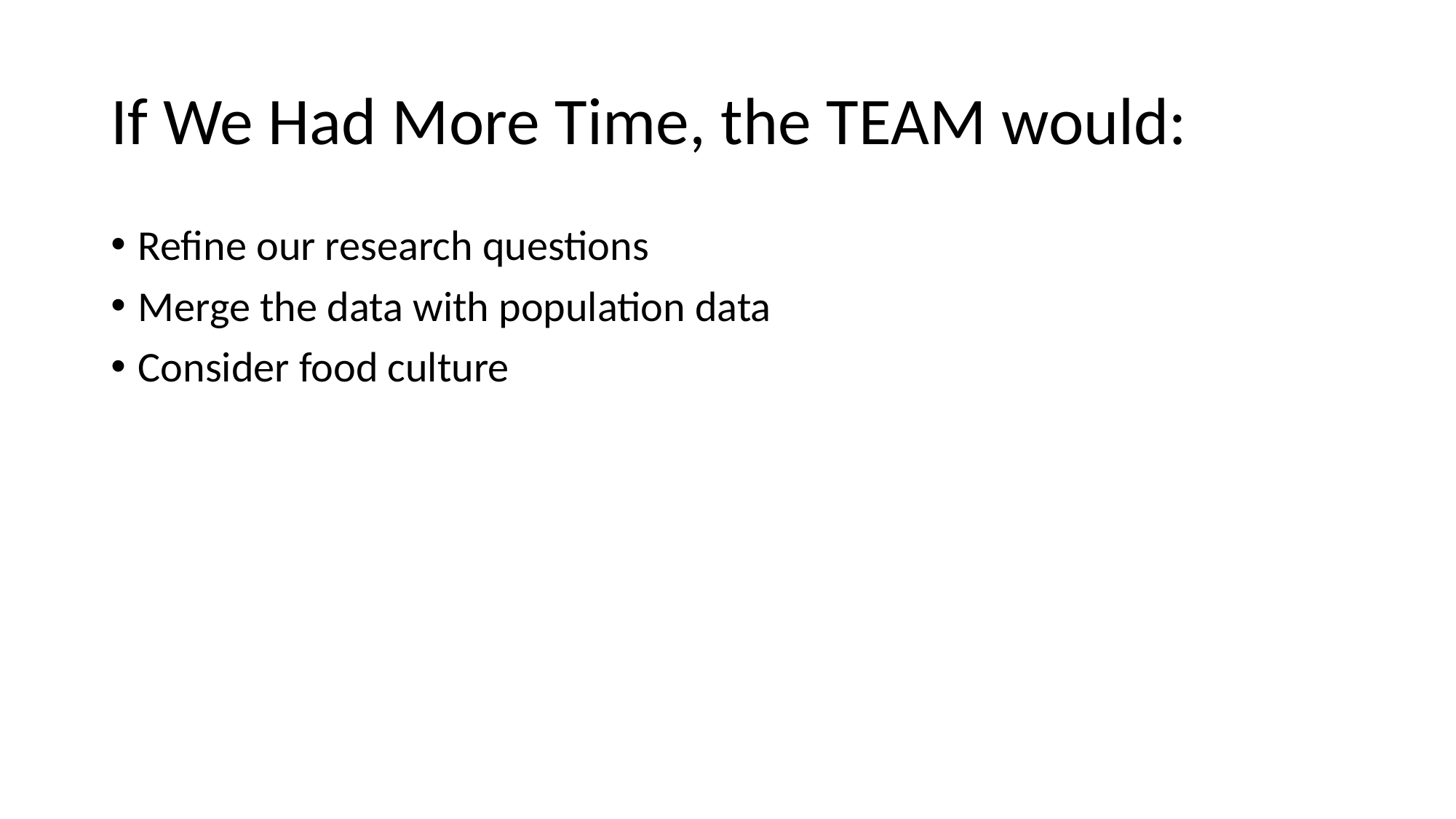

# If We Had More Time, the TEAM would:
Refine our research questions
Merge the data with population data
Consider food culture